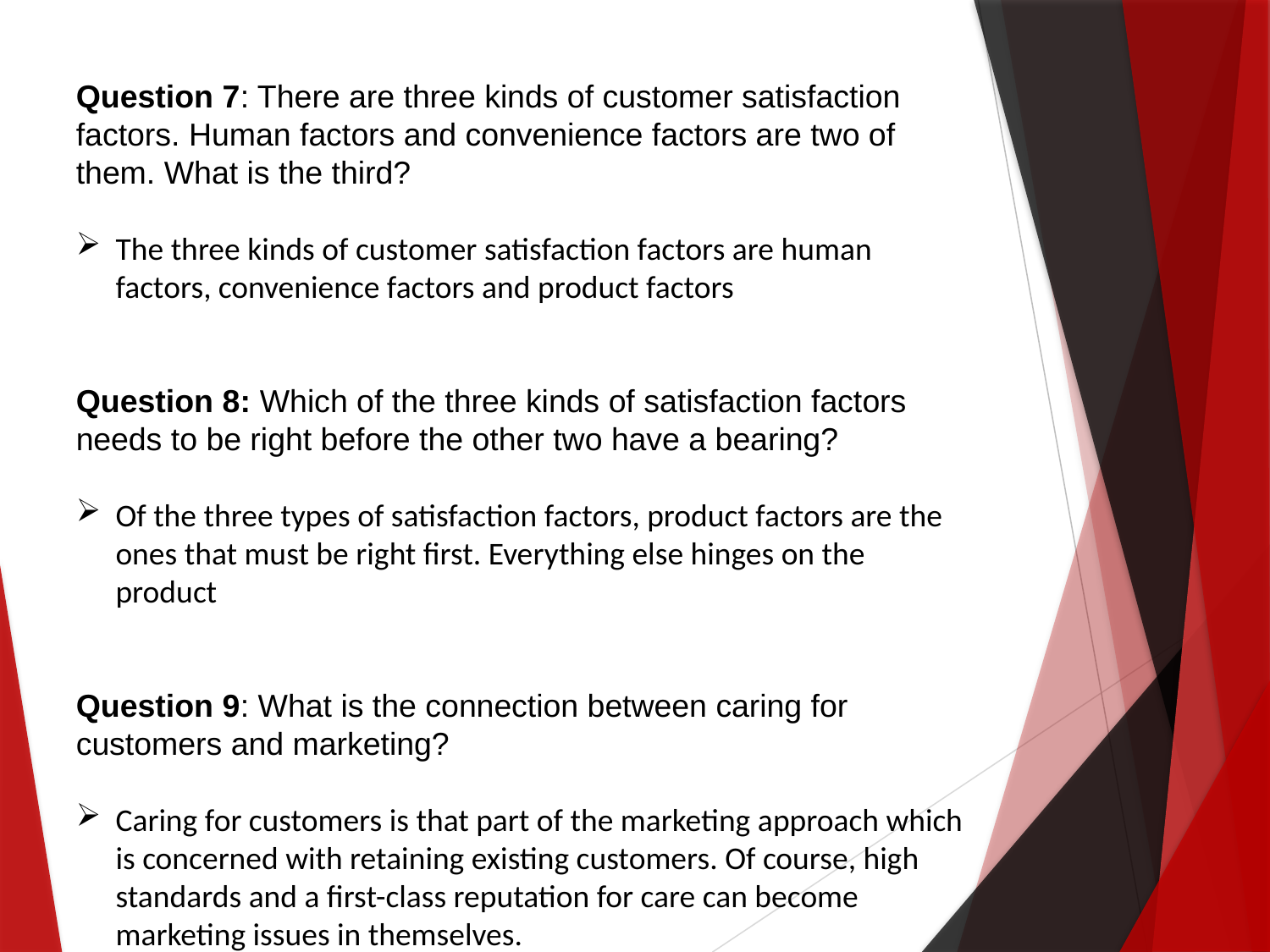

Question 7: There are three kinds of customer satisfaction factors. Human factors and convenience factors are two of them. What is the third?

The three kinds of customer satisfaction factors are human factors, convenience factors and product factors

Question 8: Which of the three kinds of satisfaction factors needs to be right before the other two have a bearing?

Of the three types of satisfaction factors, product factors are the ones that must be right first. Everything else hinges on the product

Question 9: What is the connection between caring for customers and marketing?

Caring for customers is that part of the marketing approach which is concerned with retaining existing customers. Of course, high standards and a first-class reputation for care can become marketing issues in themselves.